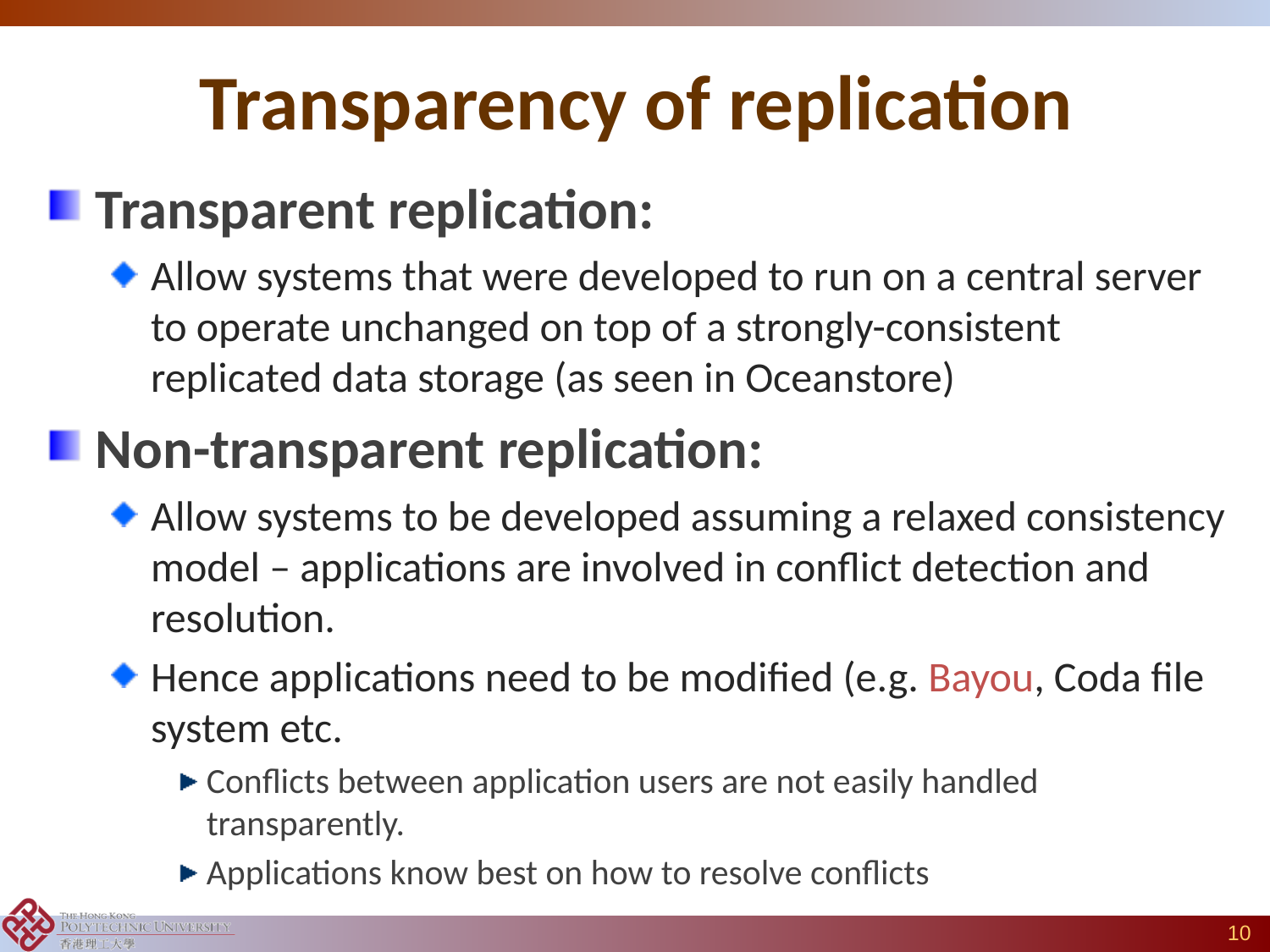

# Transparency of replication
Transparent replication:
Allow systems that were developed to run on a central server to operate unchanged on top of a strongly-consistent replicated data storage (as seen in Oceanstore)
Non-transparent replication:
Allow systems to be developed assuming a relaxed consistency model – applications are involved in conflict detection and resolution.
Hence applications need to be modified (e.g. Bayou, Coda file system etc.
Conflicts between application users are not easily handled transparently.
Applications know best on how to resolve conflicts